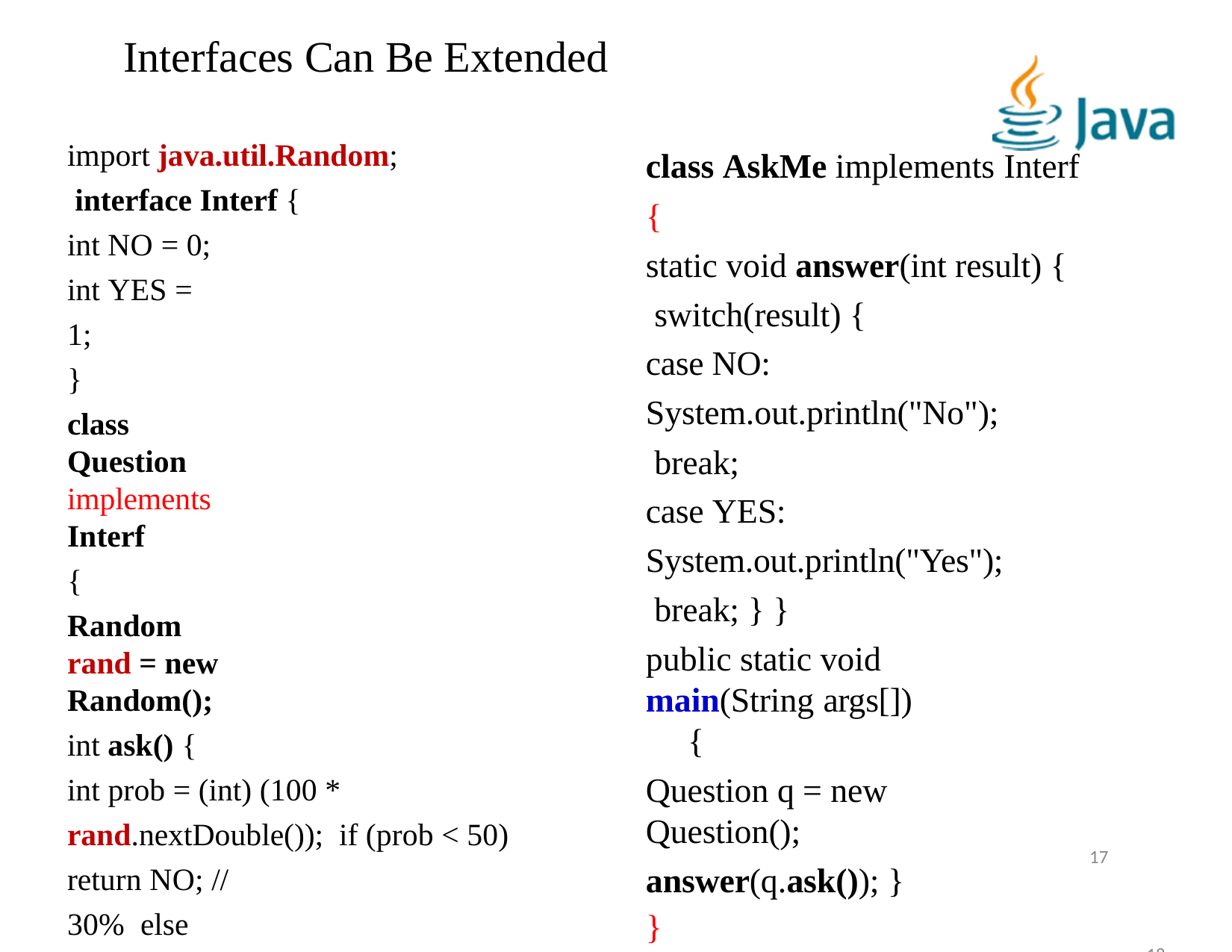

# Interfaces Can Be Extended
import java.util.Random;  interface Interf {
int NO = 0;  int YES = 1;
}
class Question implements Interf
{
Random rand = new Random();
int ask() {
int prob = (int) (100 * rand.nextDouble());  if (prob < 50)
return NO; // 30%  else
return YES;
}

class AskMe implements Interf
{
static void answer(int result) {  switch(result) {
case NO:  System.out.println("No");  break;
case YES:  System.out.println("Yes");  break; } }
public static void main(String args[])
{
Question q = new Question();
answer(q.ask()); }
}
18

17